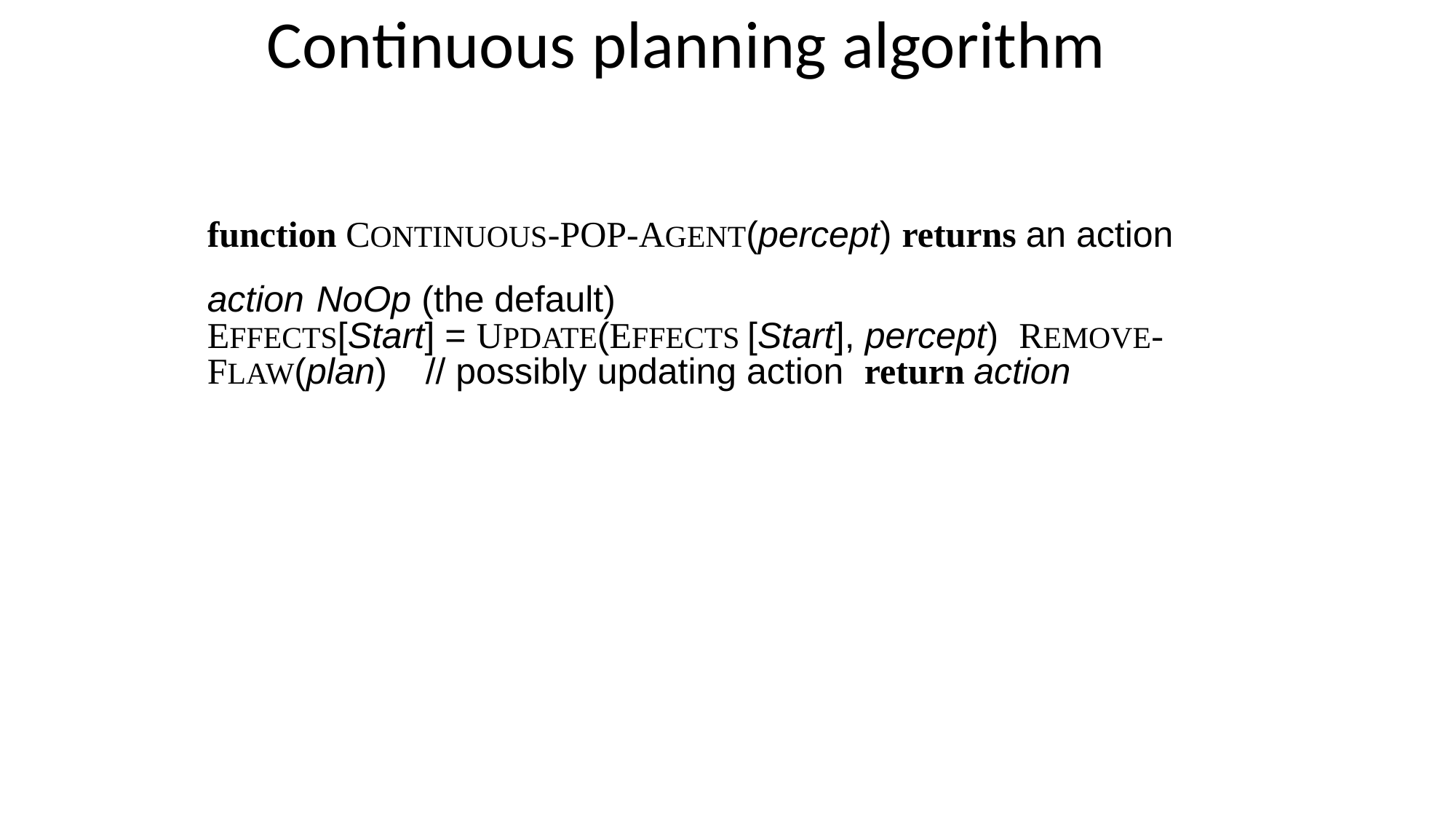

# Continuous planning algorithm
function CONTINUOUS-POP-AGENT(percept) returns an action
action	NoOp (the default)
EFFECTS[Start] = UPDATE(EFFECTS [Start], percept)  REMOVE-FLAW(plan)	// possibly updating action  return action